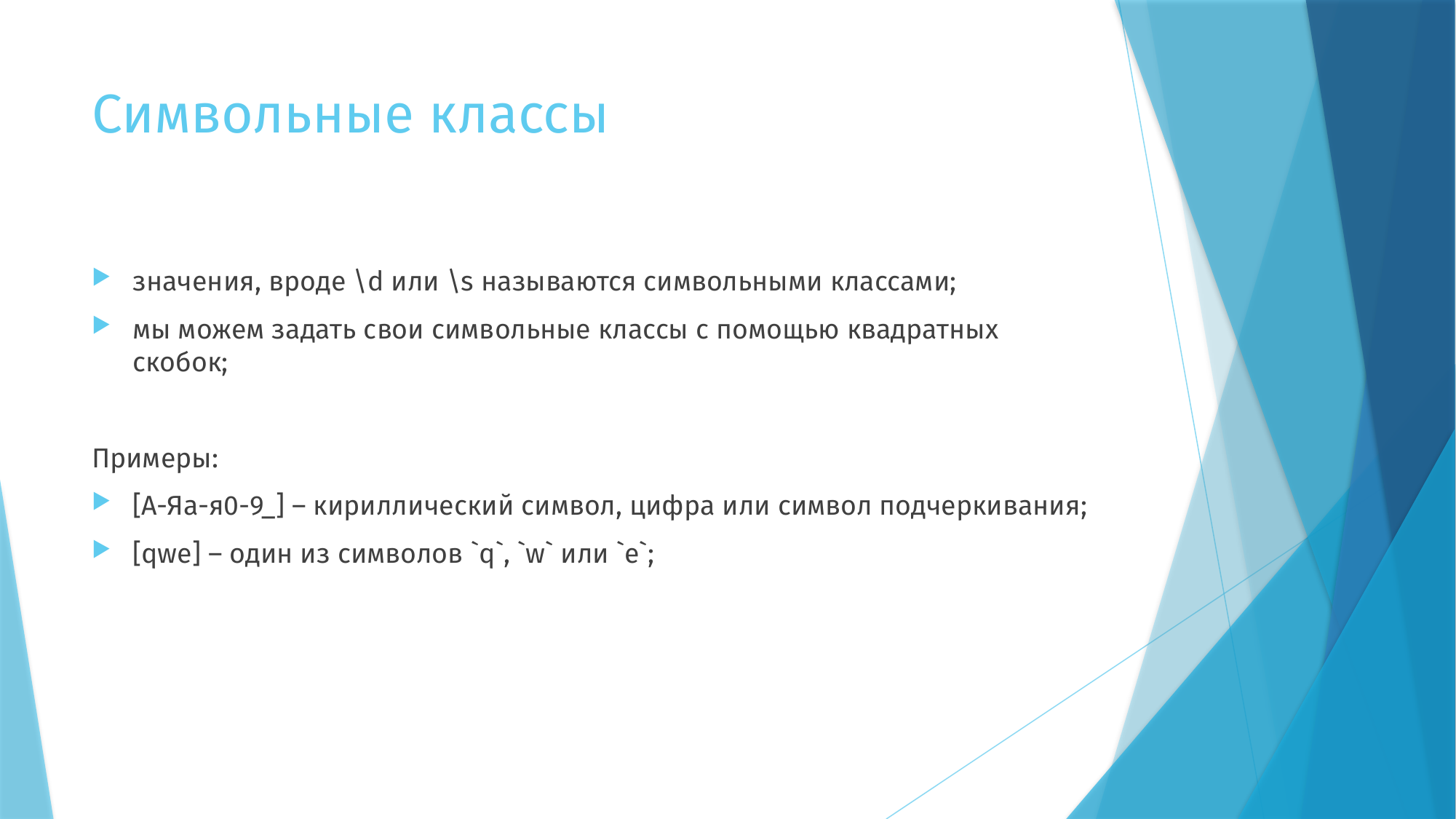

# Символьные классы
значения, вроде \d или \s называются символьными классами;
мы можем задать свои символьные классы с помощью квадратных скобок;

Примеры:
[А-Яа-я0-9_] – кириллический символ, цифра или символ подчеркивания;
[qwe] – один из символов `q`, `w` или `e`;